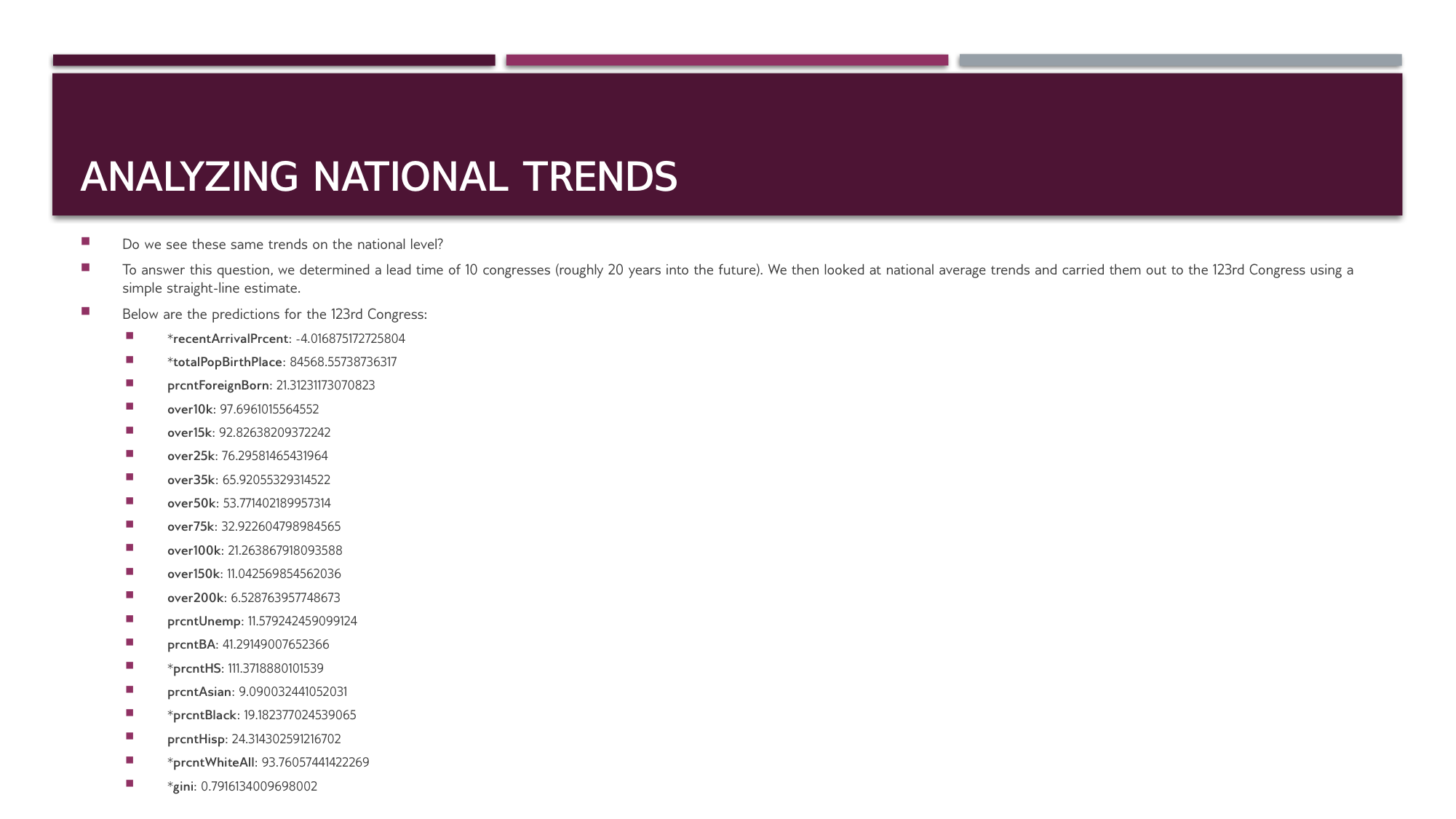

# Analyzing National Trends
Do we see these same trends on the national level?
To answer this question, we determined a lead time of 10 congresses (roughly 20 years into the future). We then looked at national average trends and carried them out to the 123rd Congress using a simple straight-line estimate.
Below are the predictions for the 123rd Congress:
*recentArrivalPrcent: -4.016875172725804
*totalPopBirthPlace: 84568.55738736317
prcntForeignBorn: 21.31231173070823
over10k: 97.6961015564552
over15k: 92.82638209372242
over25k: 76.29581465431964
over35k: 65.92055329314522
over50k: 53.771402189957314
over75k: 32.922604798984565
over100k: 21.263867918093588
over150k: 11.042569854562036
over200k: 6.528763957748673
prcntUnemp: 11.579242459099124
prcntBA: 41.29149007652366
*prcntHS: 111.3718880101539
prcntAsian: 9.090032441052031
*prcntBlack: 19.182377024539065
prcntHisp: 24.314302591216702
*prcntWhiteAll: 93.76057441422269
*gini: 0.7916134009698002